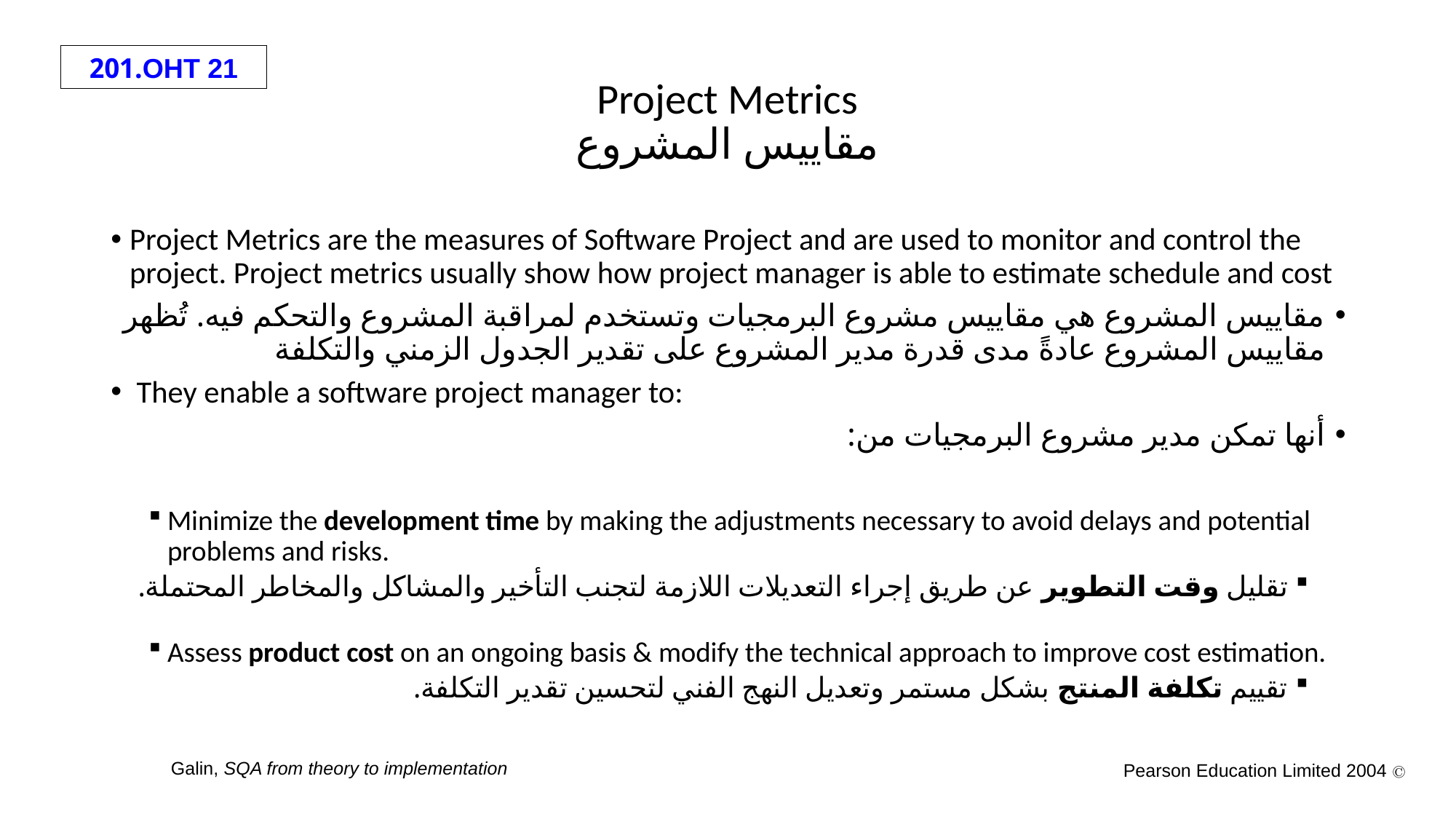

# Project Metrics مقاييس المشروع
Project Metrics are the measures of Software Project and are used to monitor and control the project. Project metrics usually show how project manager is able to estimate schedule and cost
مقاييس المشروع هي مقاييس مشروع البرمجيات وتستخدم لمراقبة المشروع والتحكم فيه. تُظهر مقاييس المشروع عادةً مدى قدرة مدير المشروع على تقدير الجدول الزمني والتكلفة
 They enable a software project manager to:
أنها تمكن مدير مشروع البرمجيات من:

Minimize the development time by making the adjustments necessary to avoid delays and potential  problems and risks.
تقليل وقت التطوير عن طريق إجراء التعديلات اللازمة لتجنب التأخير والمشاكل والمخاطر المحتملة.
Assess product cost on an ongoing basis & modify the technical approach to improve cost estimation.
تقييم تكلفة المنتج بشكل مستمر وتعديل النهج الفني لتحسين تقدير التكلفة.